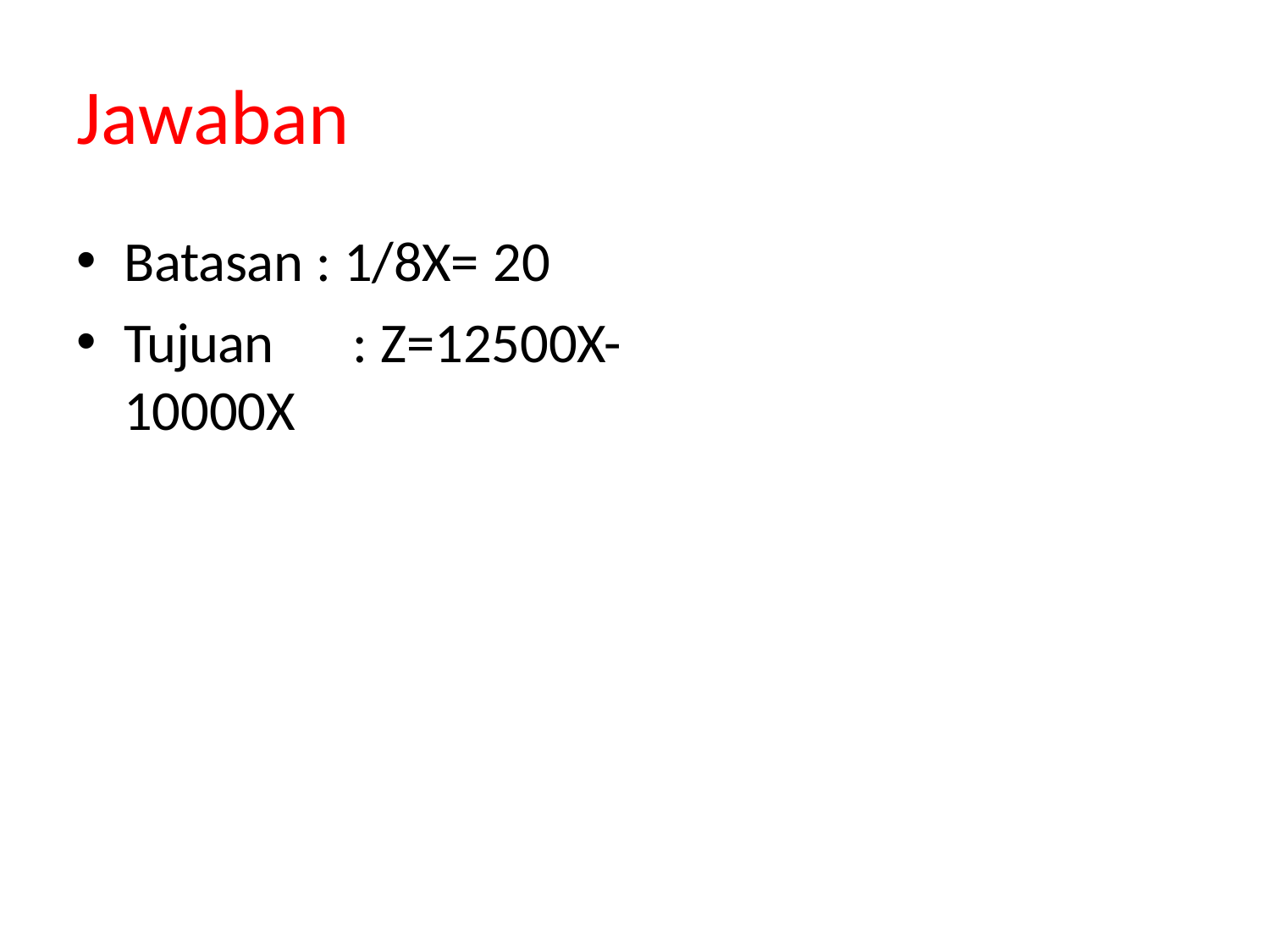

# Jawaban
Batasan : 1/8X= 20
Tujuan	: Z=12500X-10000X